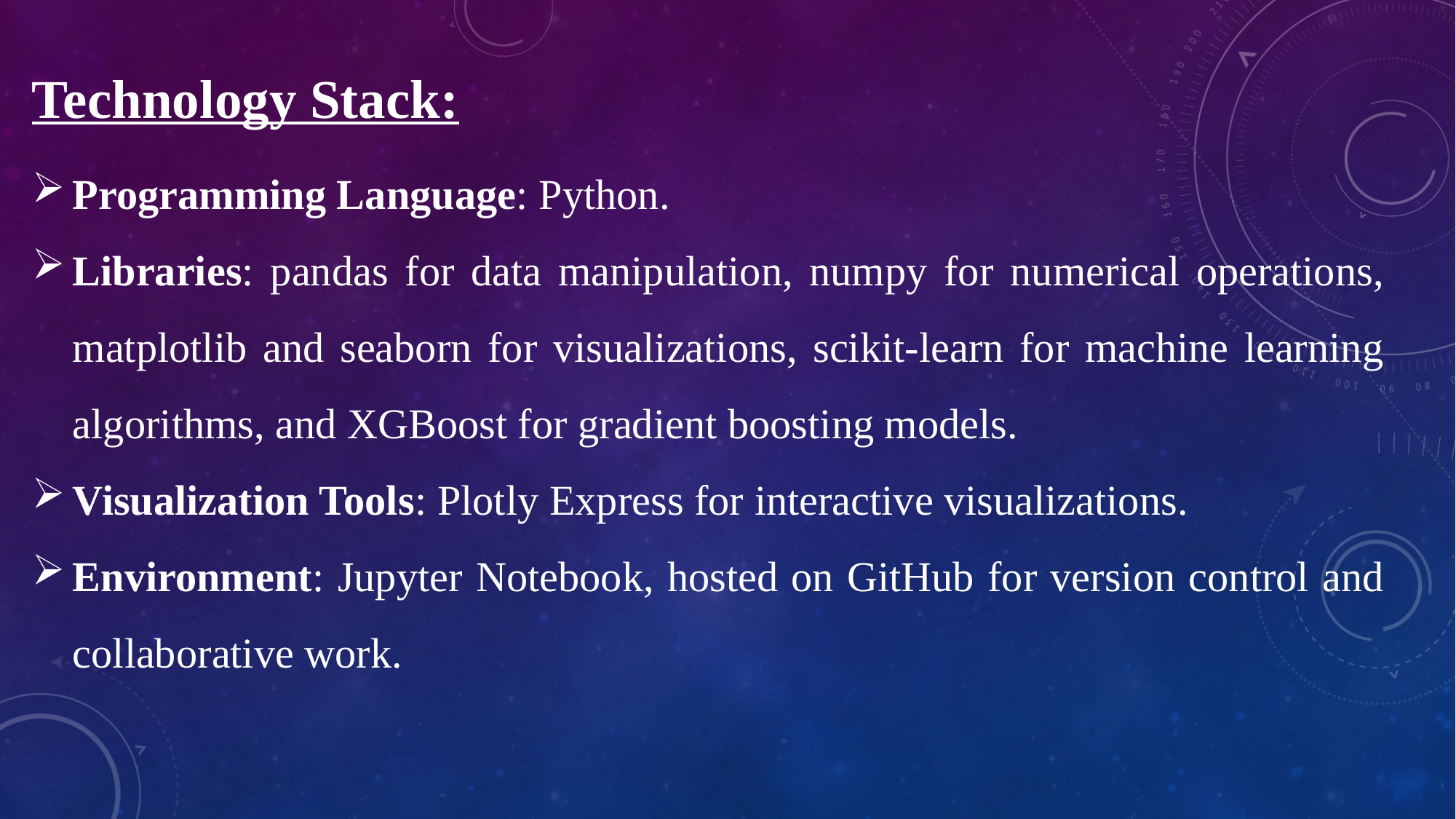

Technology Stack:
Programming Language: Python.
Libraries: pandas for data manipulation, numpy for numerical operations, matplotlib and seaborn for visualizations, scikit-learn for machine learning algorithms, and XGBoost for gradient boosting models.
Visualization Tools: Plotly Express for interactive visualizations.
Environment: Jupyter Notebook, hosted on GitHub for version control and collaborative work.